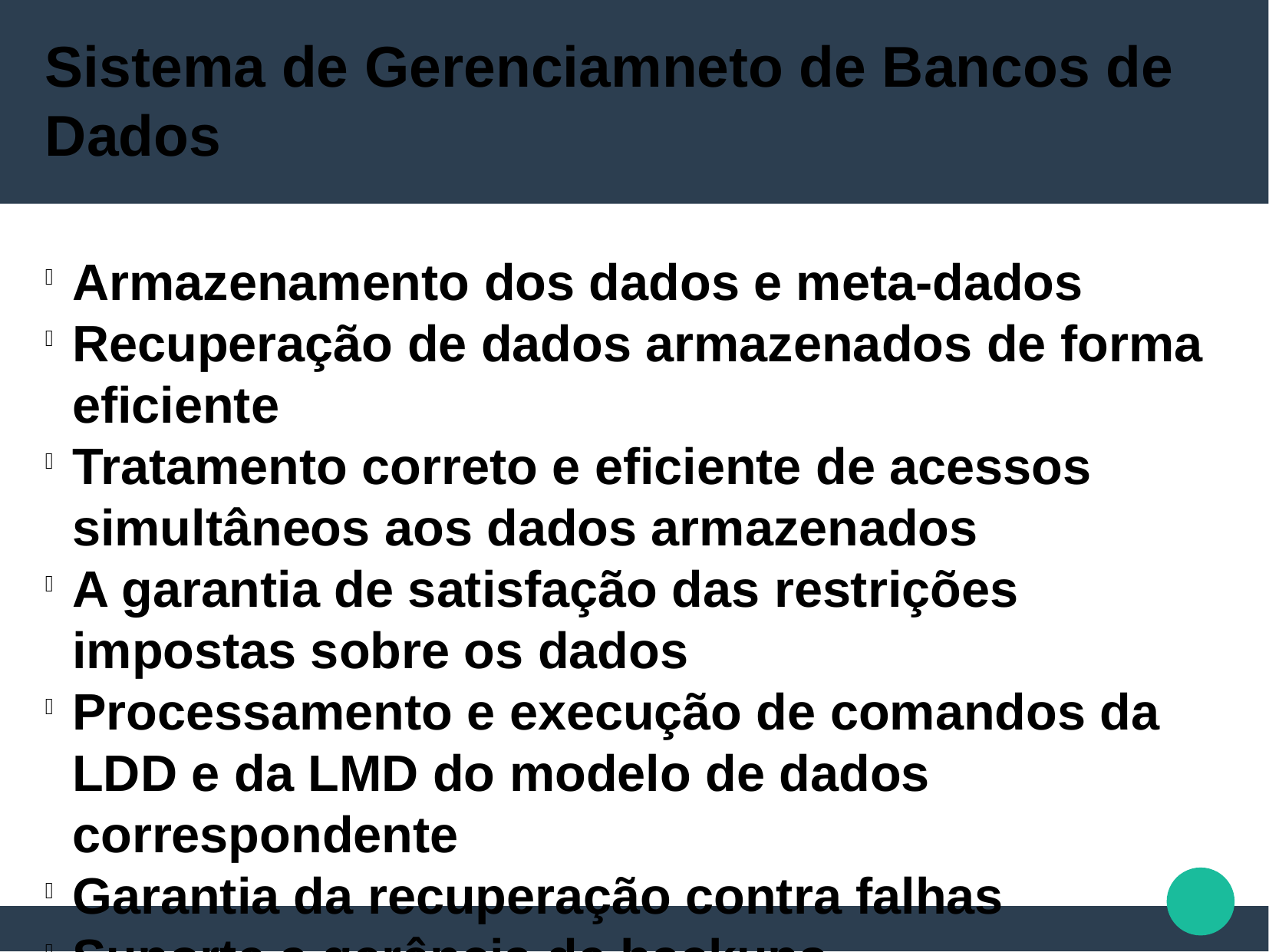

Sistema de Gerenciamneto de Bancos de Dados
Armazenamento dos dados e meta-dados
Recuperação de dados armazenados de forma eficiente
Tratamento correto e eficiente de acessos simultâneos aos dados armazenados
A garantia de satisfação das restrições impostas sobre os dados
Processamento e execução de comandos da LDD e da LMD do modelo de dados correspondente
Garantia da recuperação contra falhas
Suporte a gerência de backups.